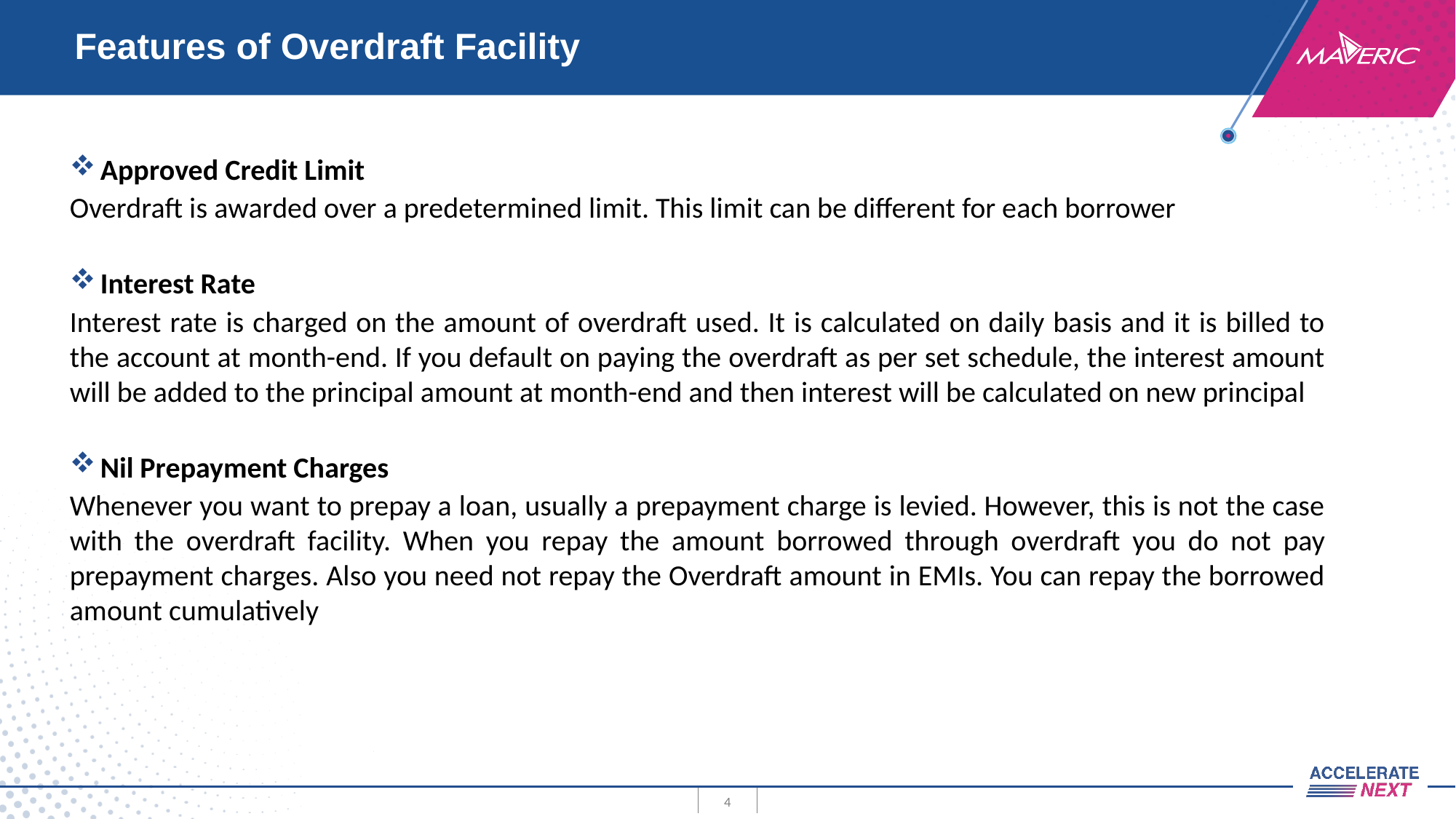

# Features of Overdraft Facility
Approved Credit Limit
Overdraft is awarded over a predetermined limit. This limit can be different for each borrower

Interest Rate
Interest rate is charged on the amount of overdraft used. It is calculated on daily basis and it is billed to the account at month-end. If you default on paying the overdraft as per set schedule, the interest amount will be added to the principal amount at month-end and then interest will be calculated on new principal

Nil Prepayment Charges
Whenever you want to prepay a loan, usually a prepayment charge is levied. However, this is not the case with the overdraft facility. When you repay the amount borrowed through overdraft you do not pay prepayment charges. Also you need not repay the Overdraft amount in EMIs. You can repay the borrowed amount cumulatively

4